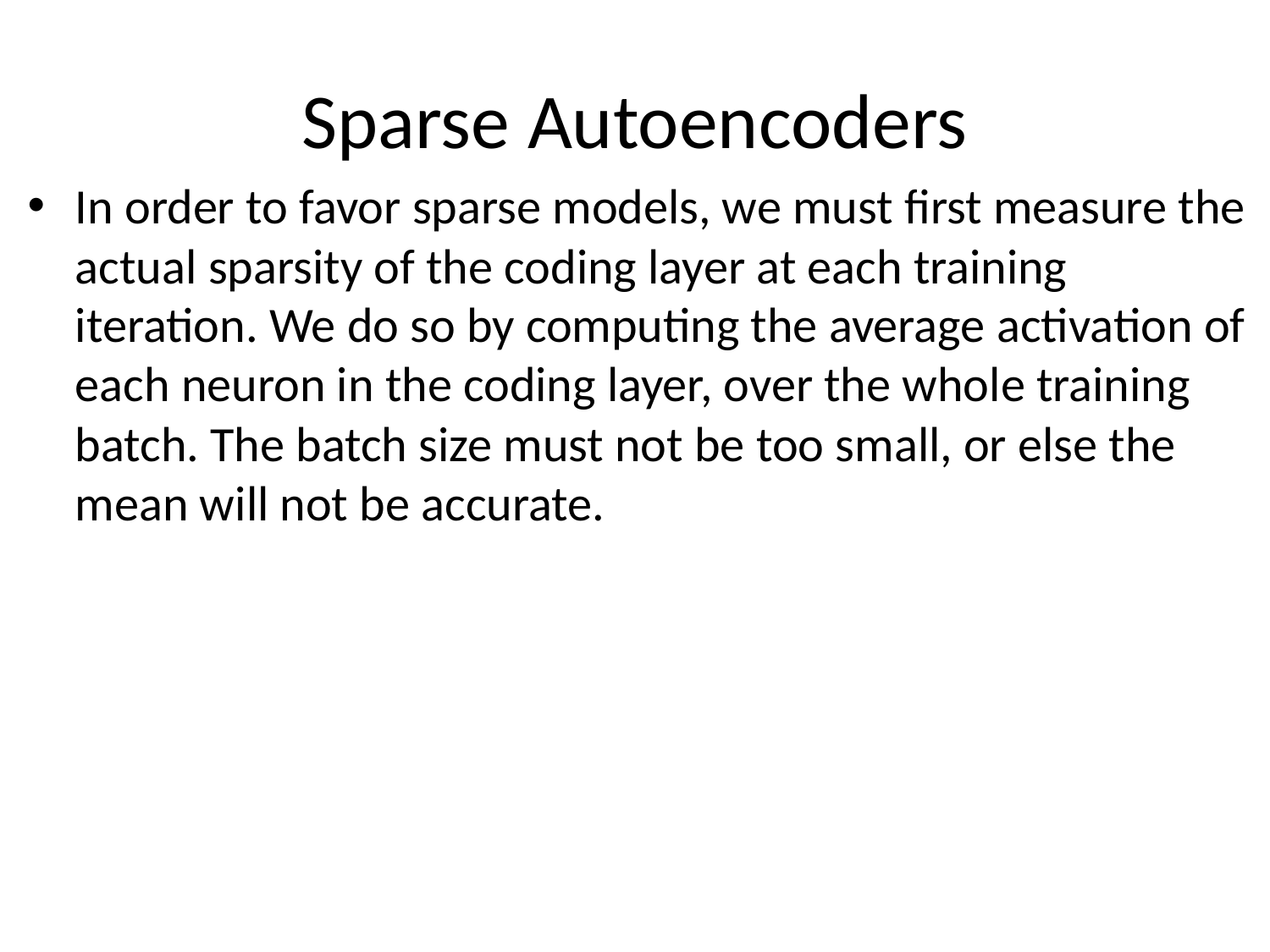

# Sparse Autoencoders
In order to favor sparse models, we must first measure the actual sparsity of the coding layer at each training iteration. We do so by computing the average activation of each neuron in the coding layer, over the whole training batch. The batch size must not be too small, or else the mean will not be accurate.